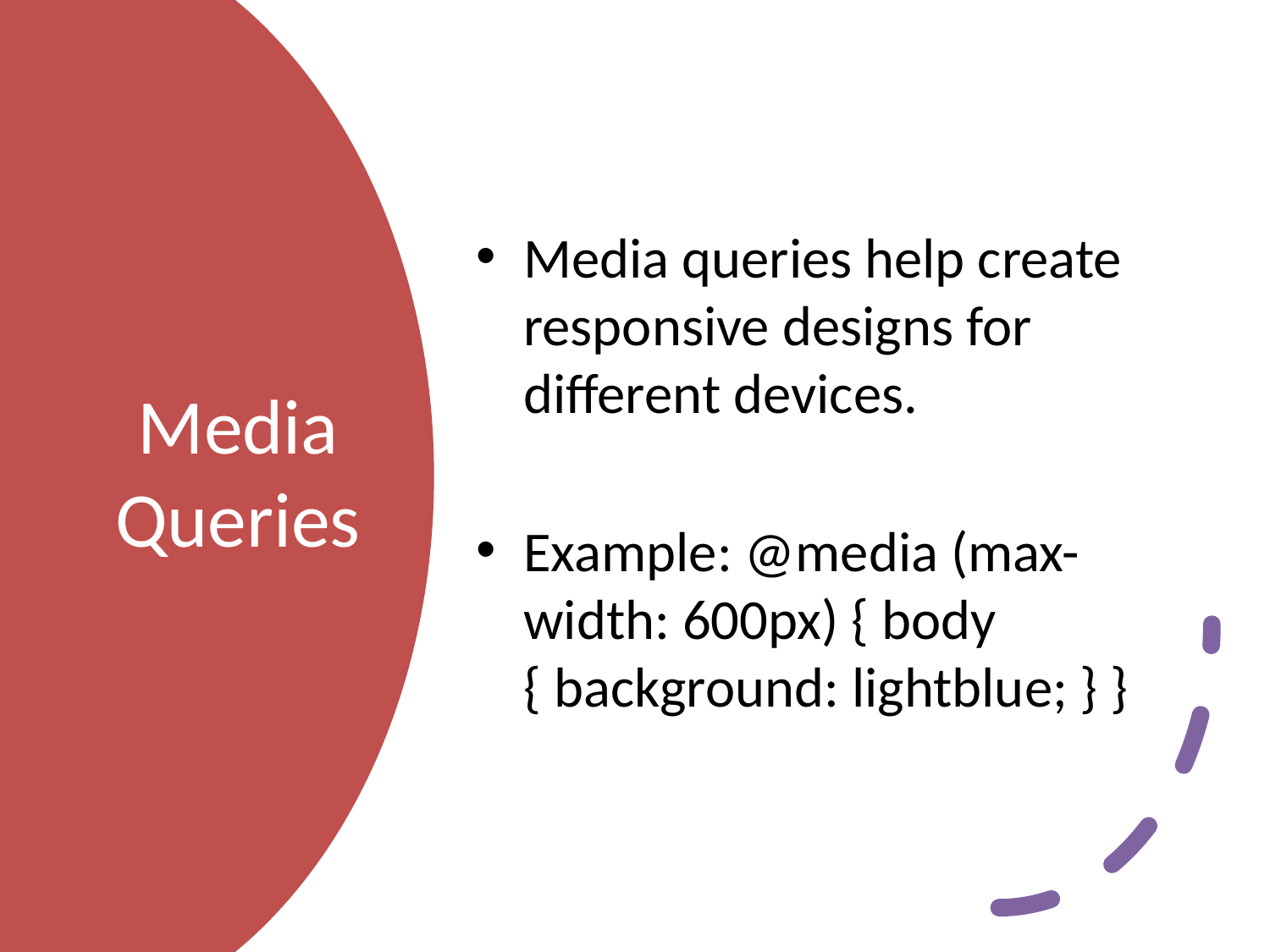

Media queries help create responsive designs for different devices.

Example: @media (max-width: 600px) { body { background: lightblue; } }
# Media Queries